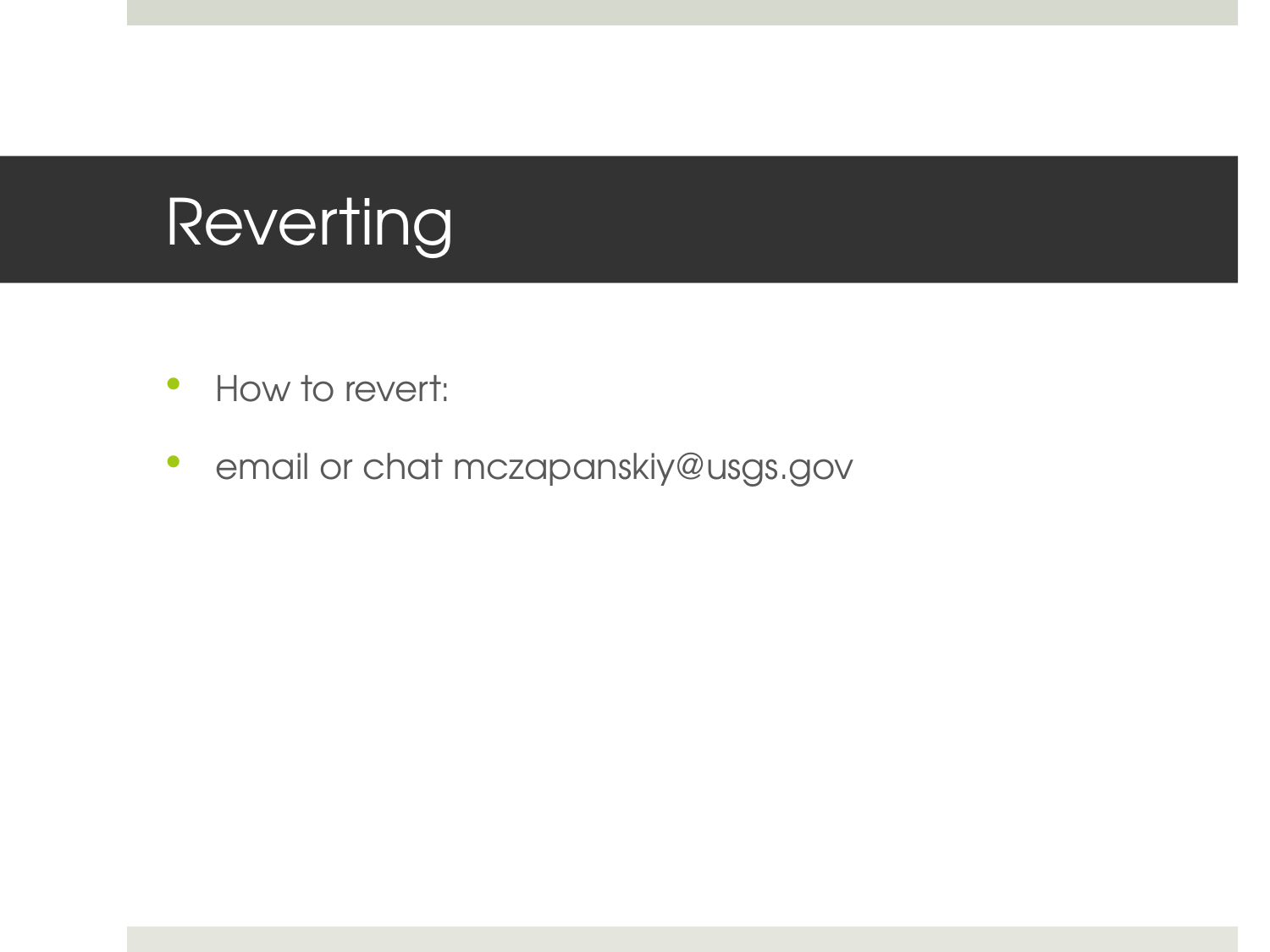

# Reverting
How to revert:
email or chat mczapanskiy@usgs.gov